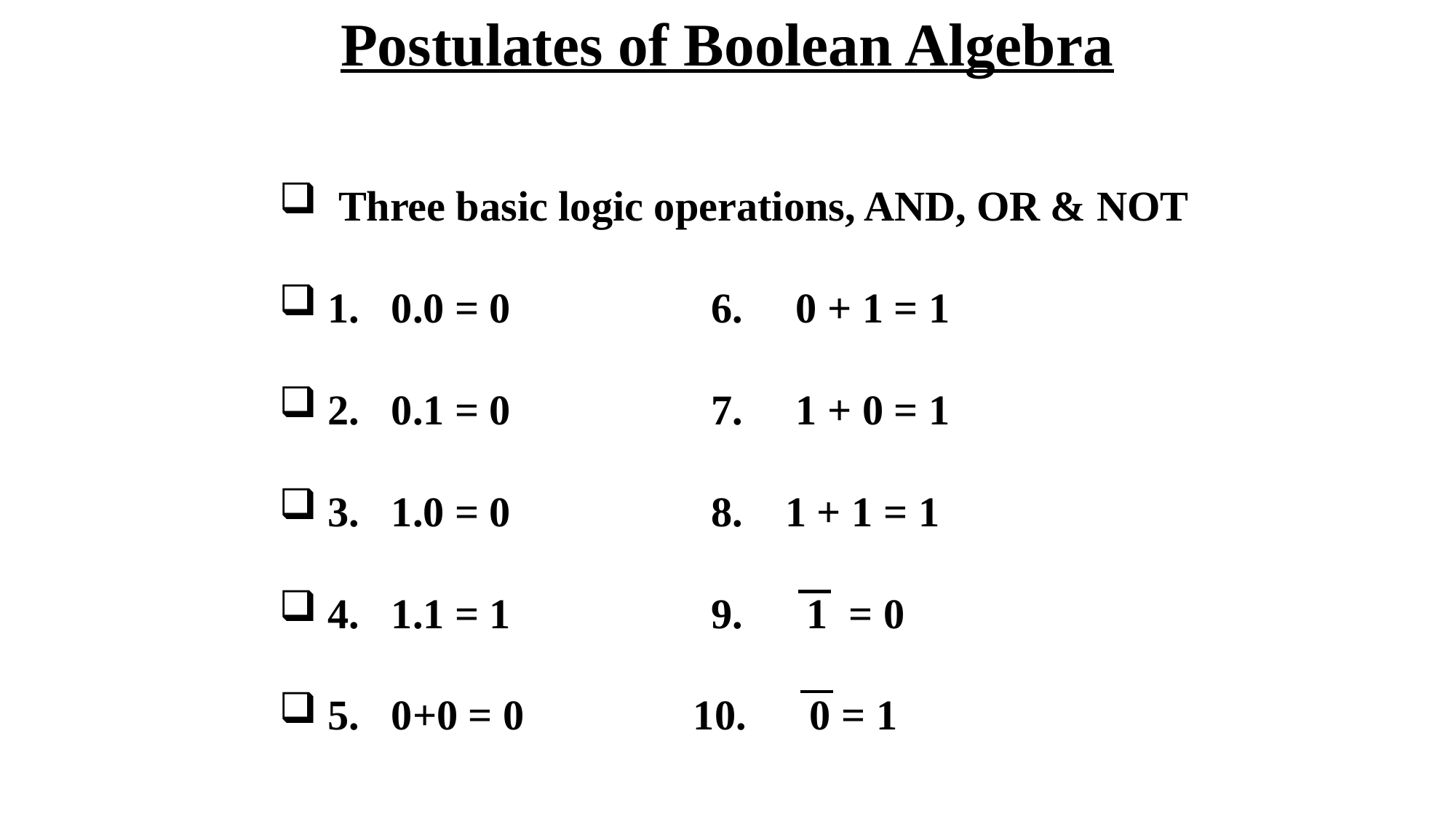

Postulates of Boolean Algebra
  Three basic logic operations, AND, OR & NOT

 1.   0.0 = 0                   6.     0 + 1 = 1

 2.   0.1 = 0                   7.     1 + 0 = 1

 3.   1.0 = 0                   8.    1 + 1 = 1

 4.   1.1 = 1                   9.      1  = 0

 5.   0+0 = 0                10.      0 = 1